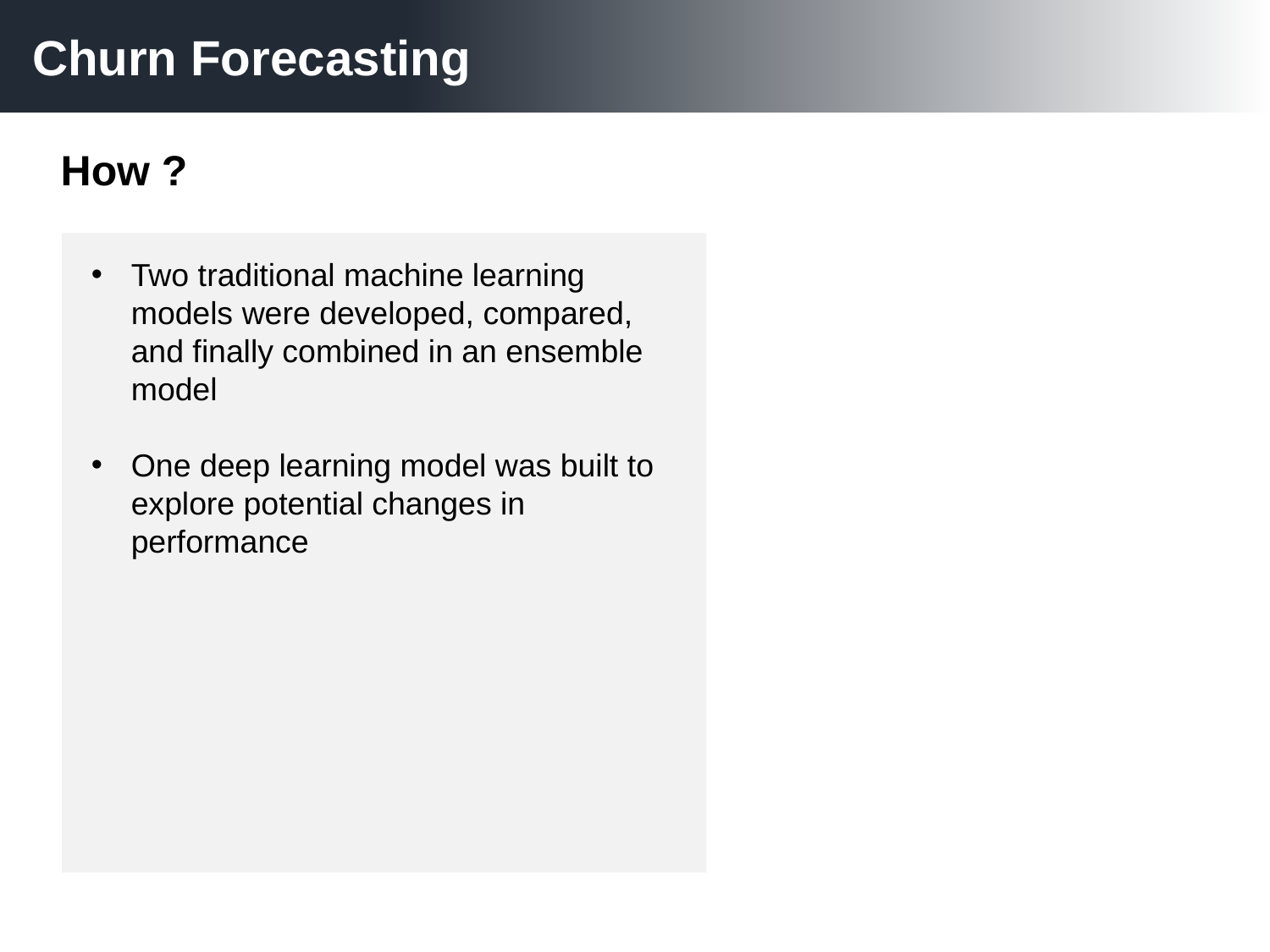

Churn Forecasting
How ?

Two traditional machine learning models were developed, compared, and finally combined in an ensemble model

One deep learning model was built to explore potential changes in performance